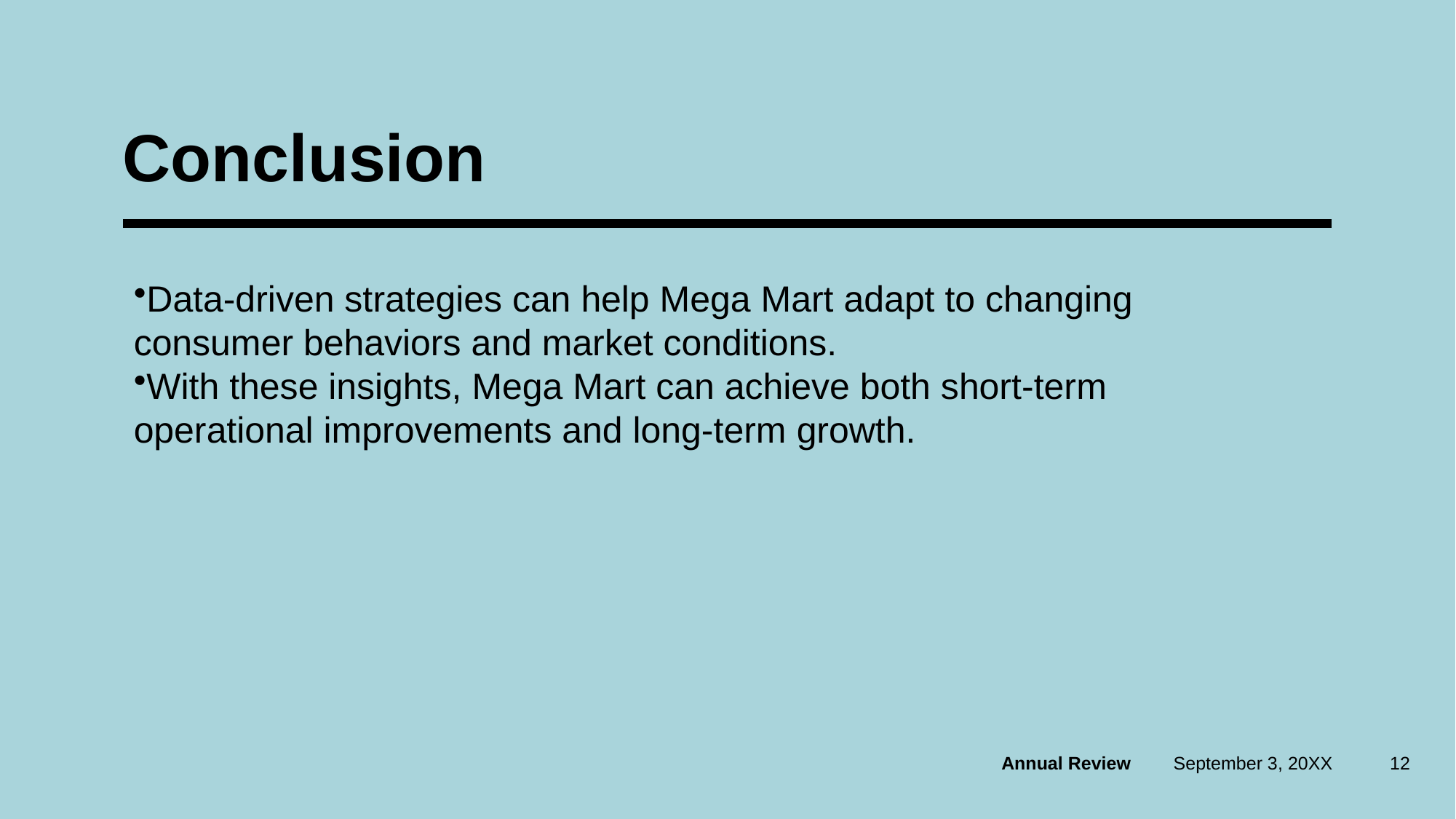

# Conclusion

Data-driven strategies can help Mega Mart adapt to changing consumer behaviors and market conditions.
With these insights, Mega Mart can achieve both short-term operational improvements and long-term growth.
September 3, 20XX
12
Annual Review